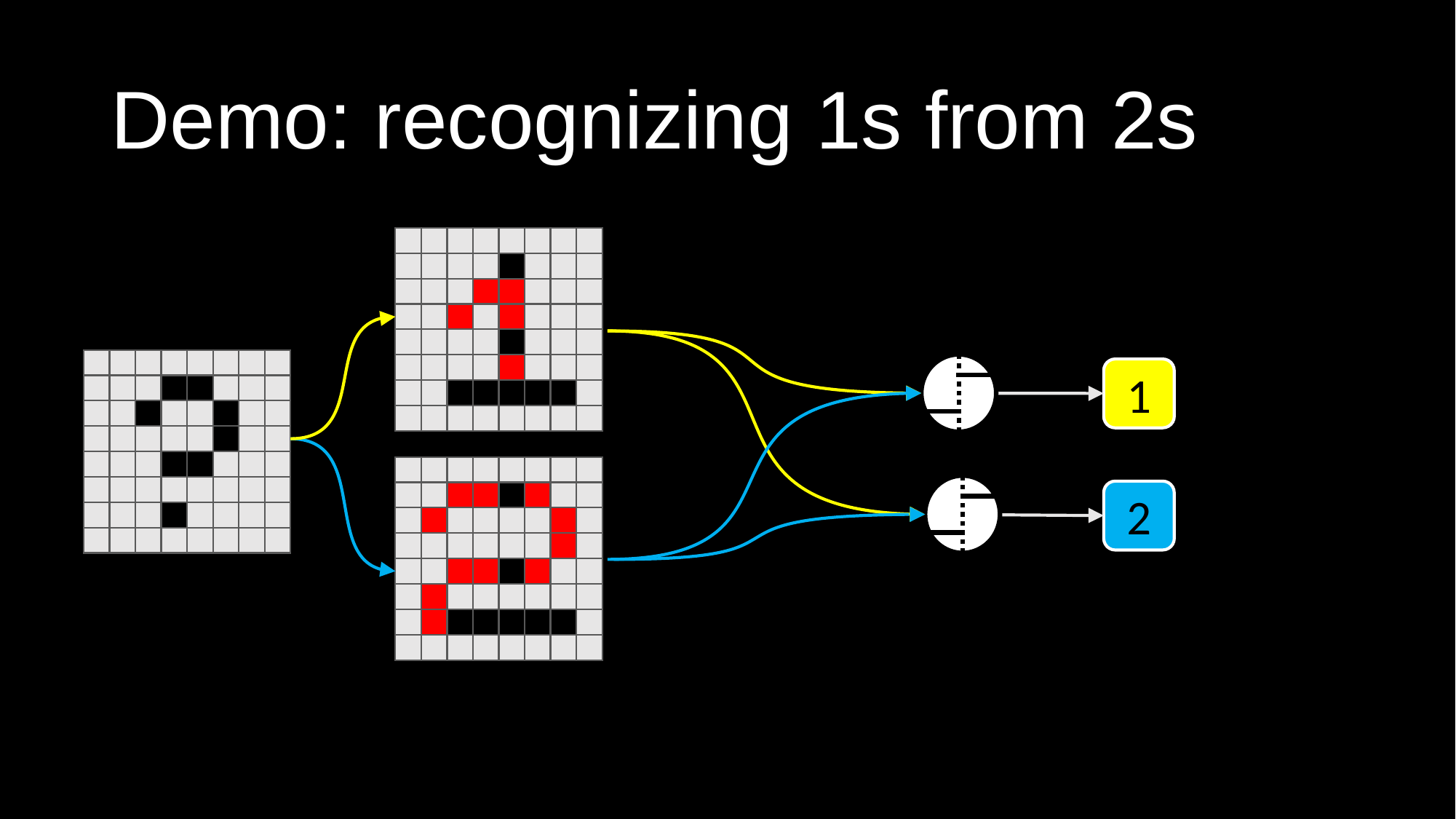

# Demo: recognizing 1s from 2s

1

2